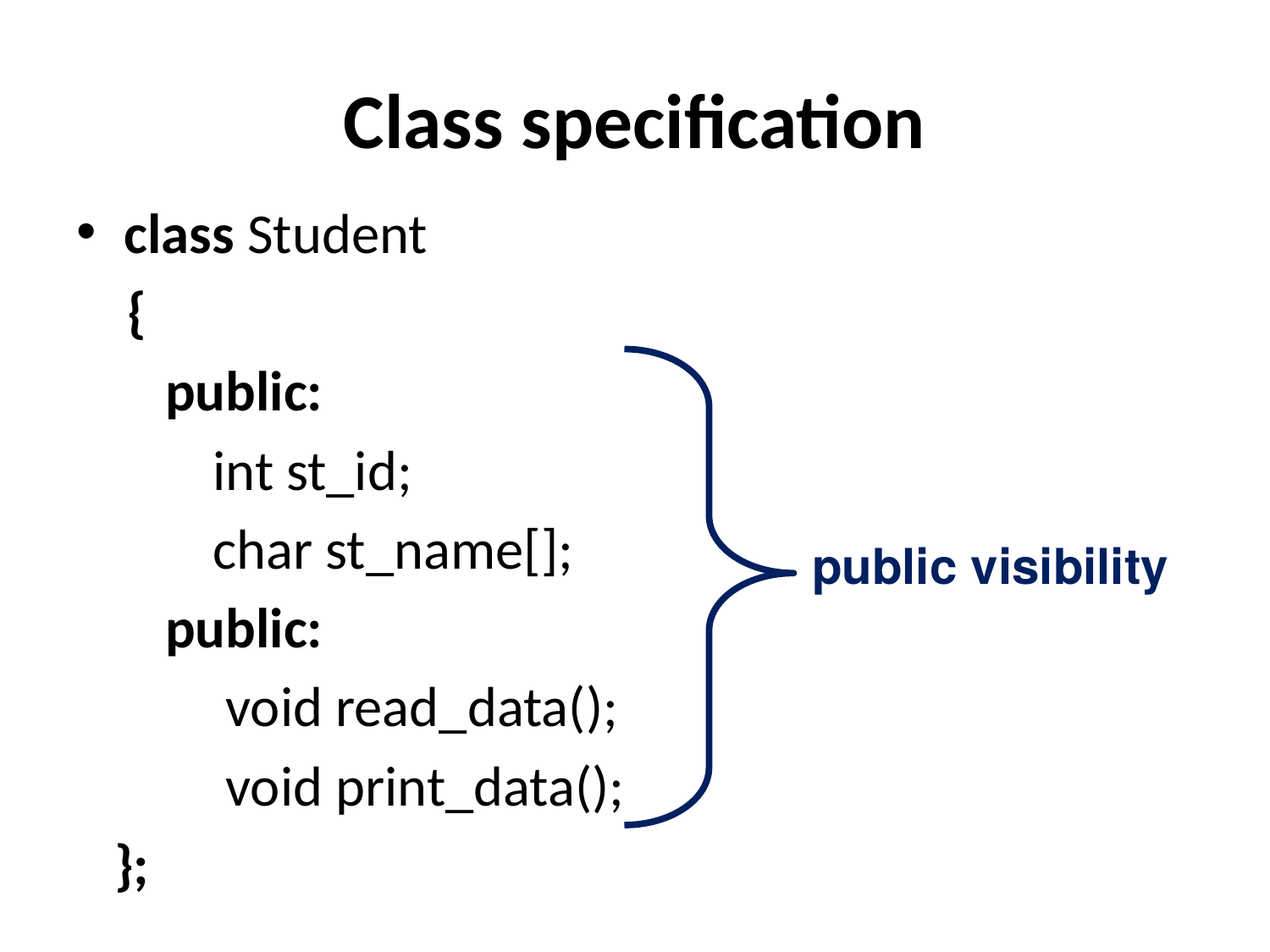

# Class specification
class Student
    {
       public:
	       int st_id;
	       char st_name[];
       public:
	        void read_data();
	        void print_data();
   };

public visibility